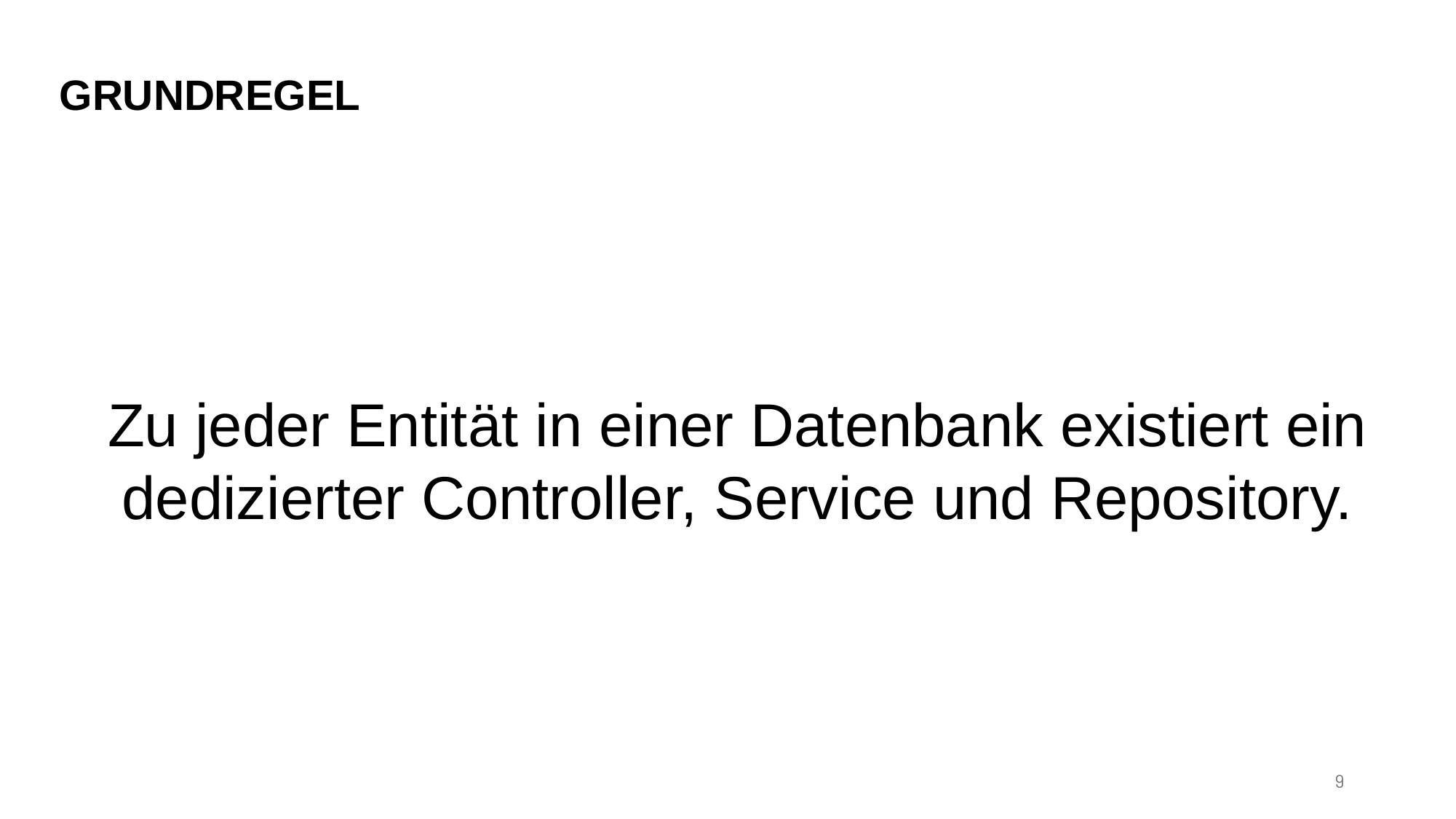

# Grundregel

Zu jeder Entität in einer Datenbank existiert ein dedizierter Controller, Service und Repository.
9